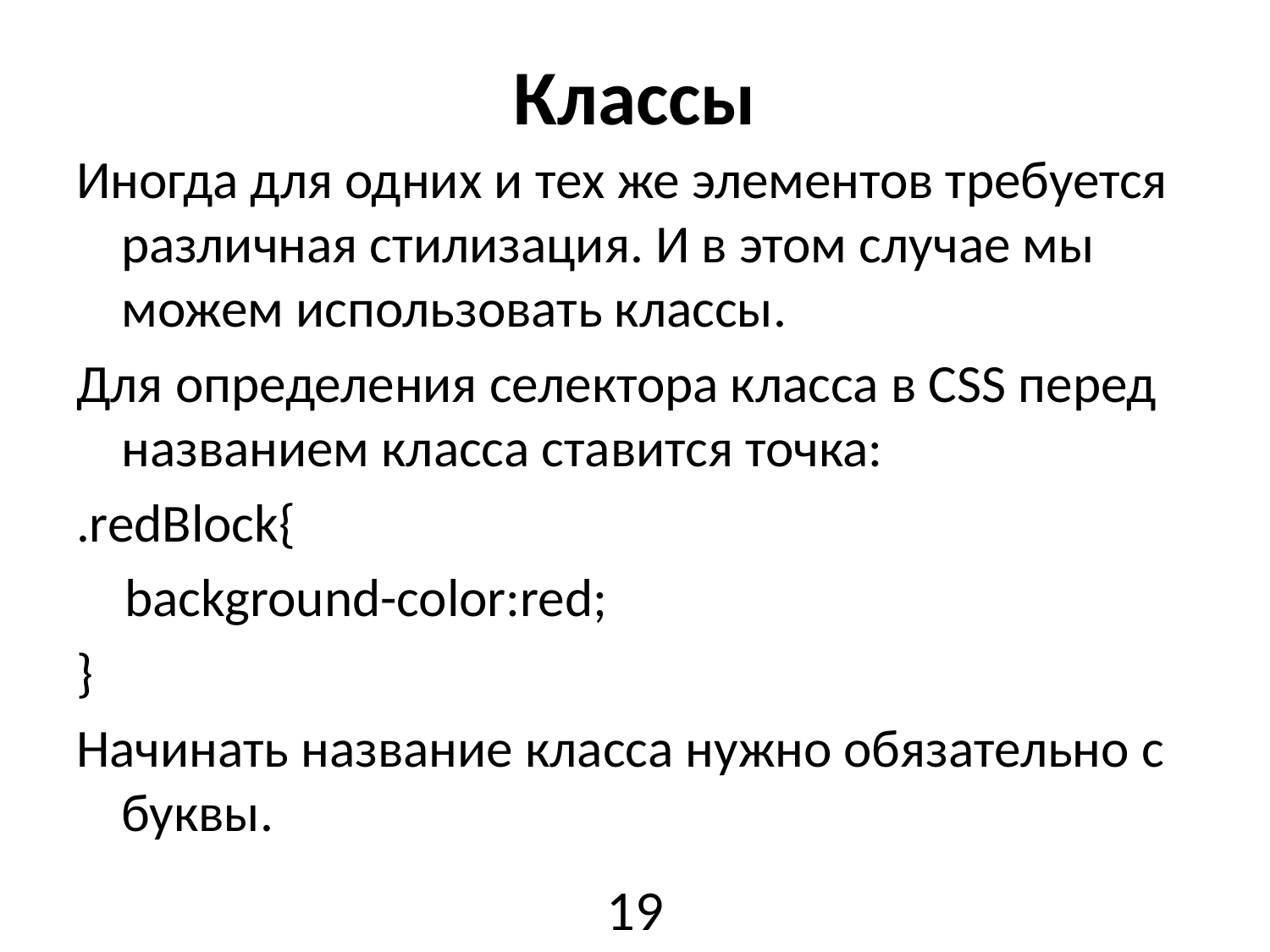

# Классы
Иногда для одних и тех же элементов требуется различная стилизация. И в этом случае мы можем использовать классы.
Для определения селектора класса в CSS перед названием класса ставится точка:
.redBlock{
    background-color:red;
}
Начинать название класса нужно обязательно с буквы.
19